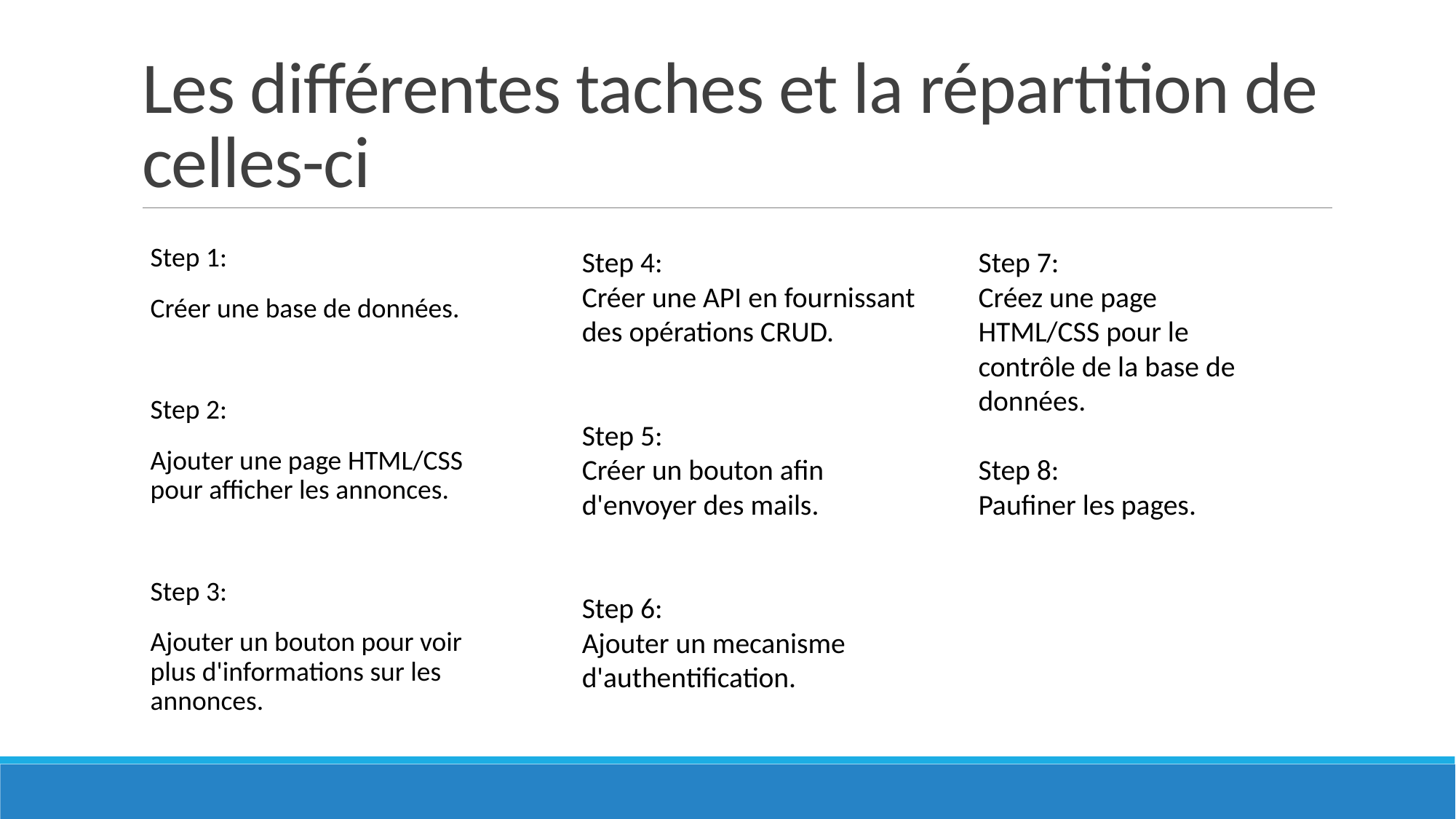

# Les différentes taches et la répartition de celles-ci
Step 1:
Créer une base de données.

Step 2:
Ajouter une page HTML/CSS pour afficher les annonces.

Step 3:
Ajouter un bouton pour voir plus d'informations sur les annonces.
Step 4:
Créer une API en fournissant des opérations CRUD.

Step 5:
Créer un bouton afin d'envoyer des mails.

Step 6:
Ajouter un mecanisme d'authentification.
Step 7:
Créez une page HTML/CSS pour le contrôle de la base de données.

Step 8:
Paufiner les pages.